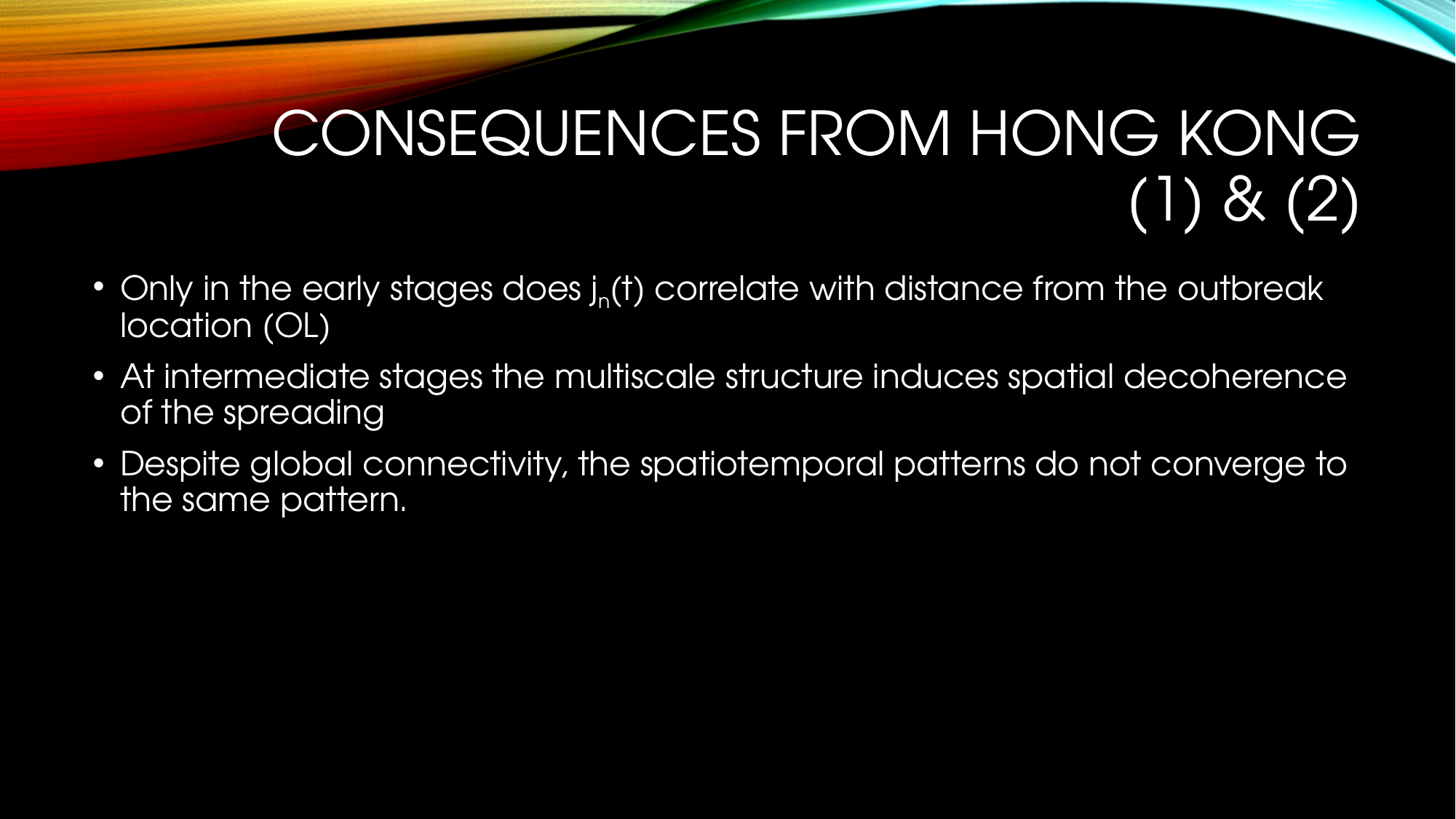

# Consequences From Hong Kong (1) & (2)
Only in the early stages does jn(t) correlate with distance from the outbreak location (OL)
At intermediate stages the multiscale structure induces spatial decoherence of the spreading
Despite global connectivity, the spatiotemporal patterns do not converge to the same pattern.